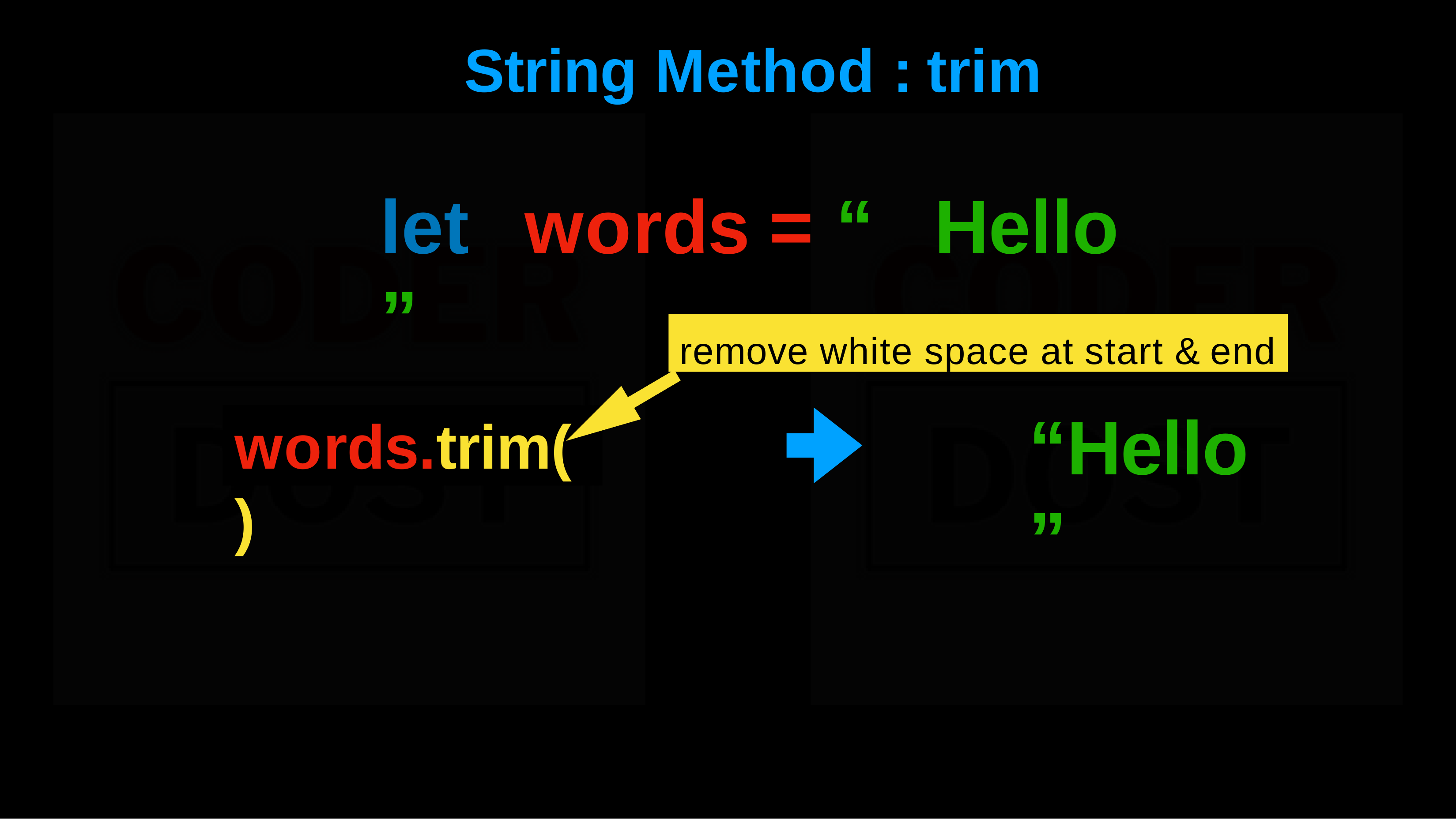

String	Method	:	trim
# let	words	=	“	Hello	”
remove white space at start & end

“Hello”

words.trim()